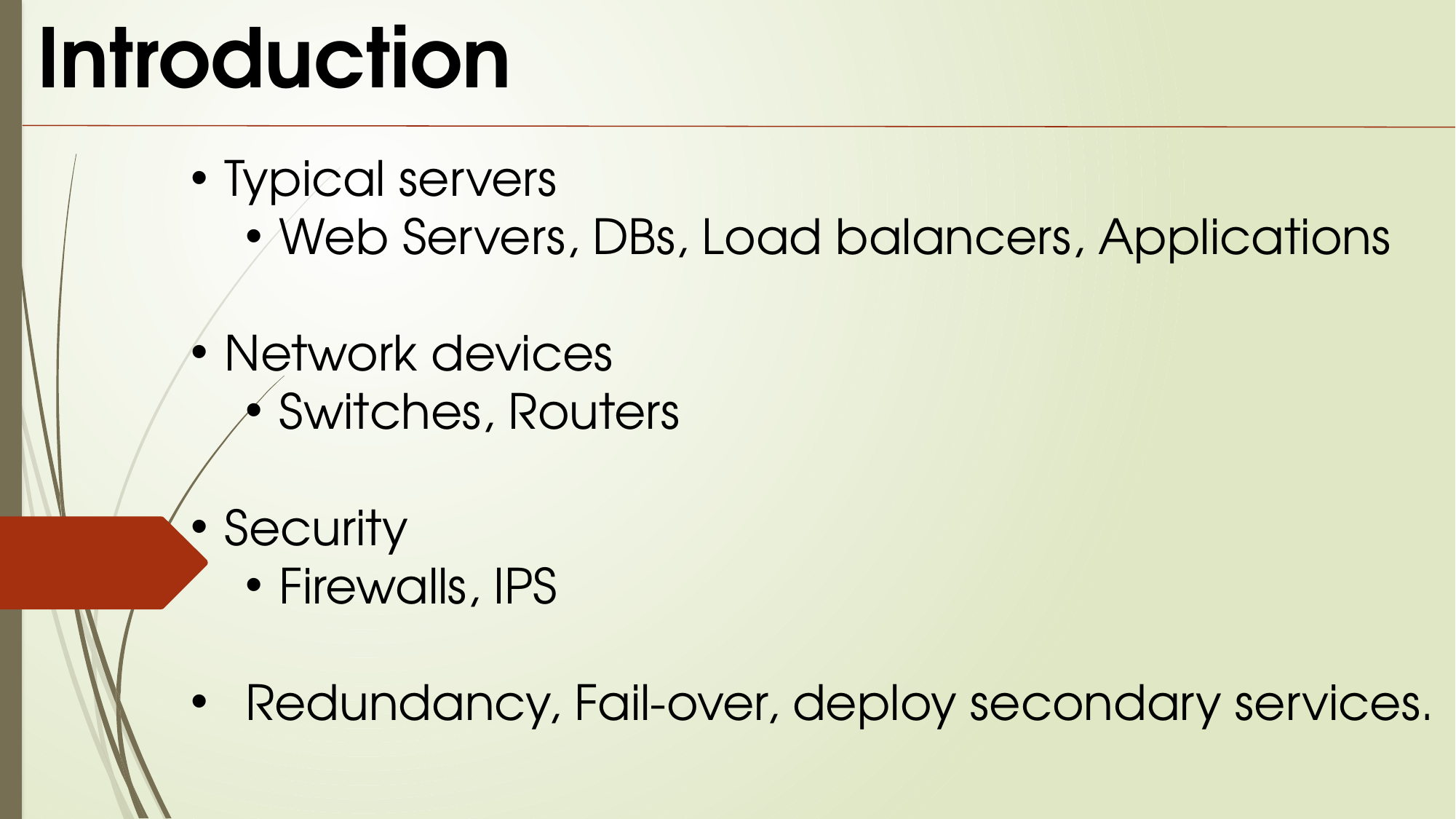

Introduction
Typical servers
Web Servers, DBs, Load balancers, Applications

Network devices
Switches, Routers

Security
Firewalls, IPS

Redundancy, Fail-over, deploy secondary services.